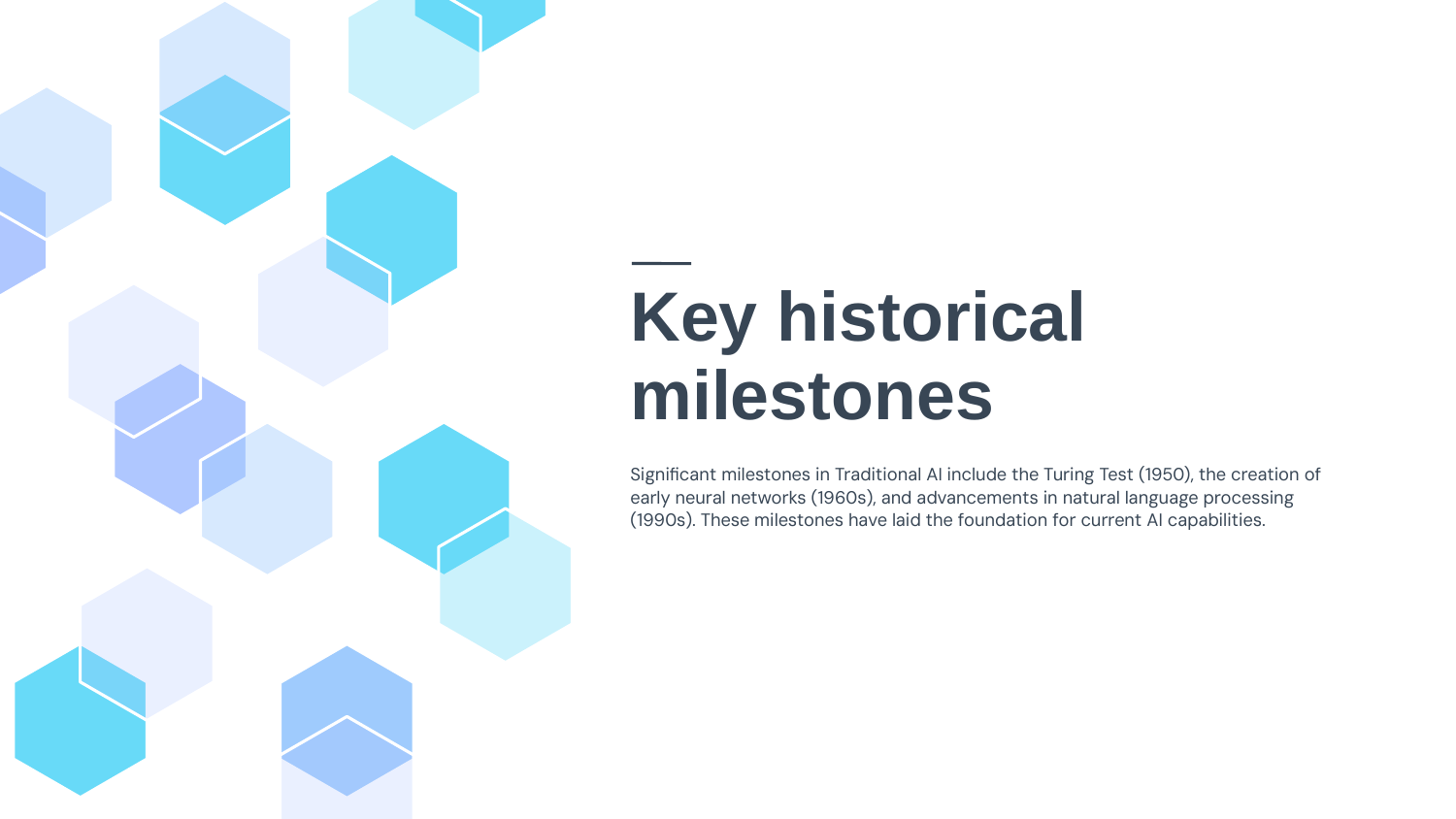

# Key historical milestones
Significant milestones in Traditional AI include the Turing Test (1950), the creation of early neural networks (1960s), and advancements in natural language processing (1990s). These milestones have laid the foundation for current AI capabilities.